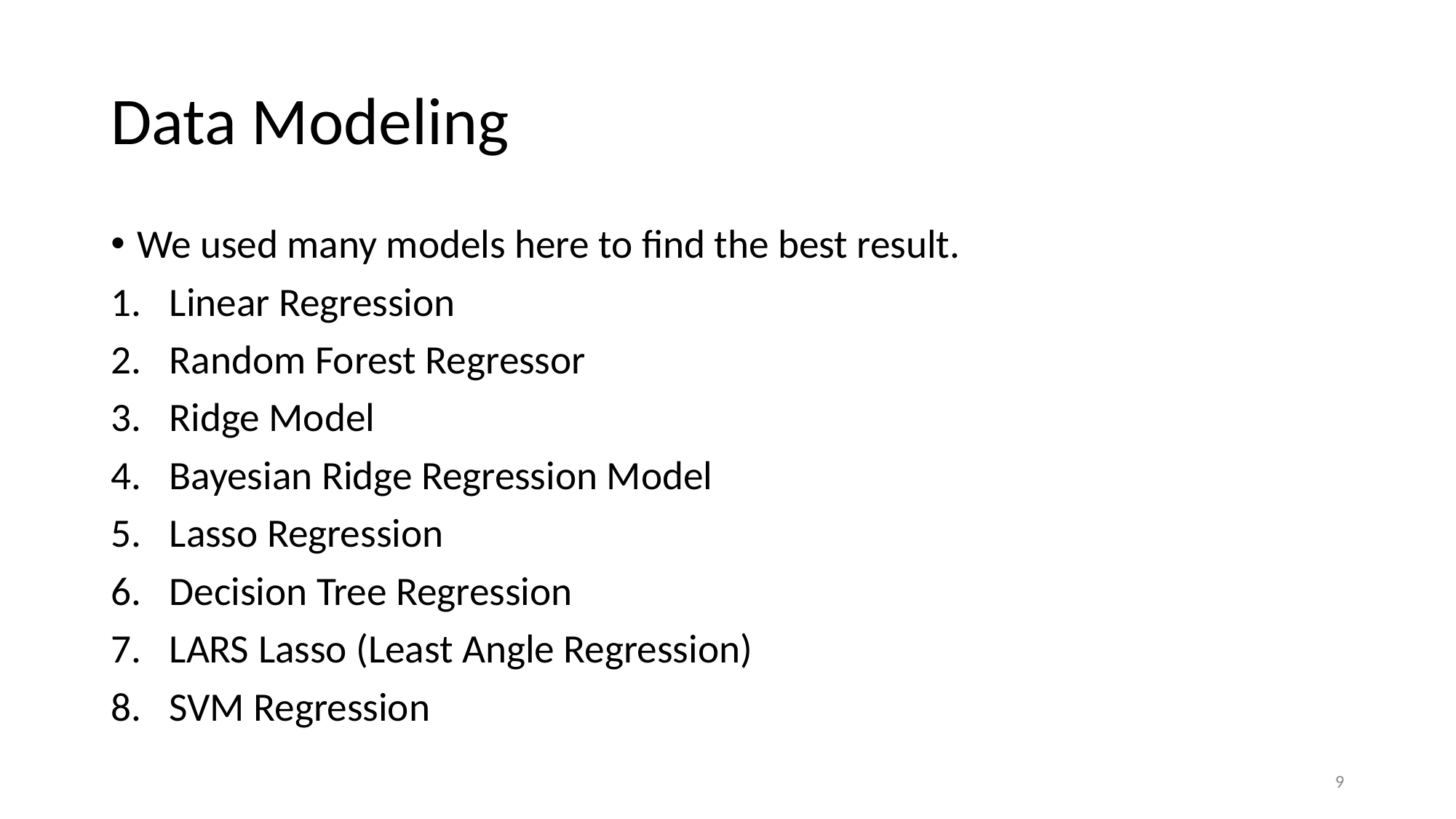

# Data Modeling
We used many models here to find the best result.
Linear Regression
Random Forest Regressor
Ridge Model
Bayesian Ridge Regression Model
Lasso Regression
Decision Tree Regression
LARS Lasso (Least Angle Regression)
SVM Regression
9